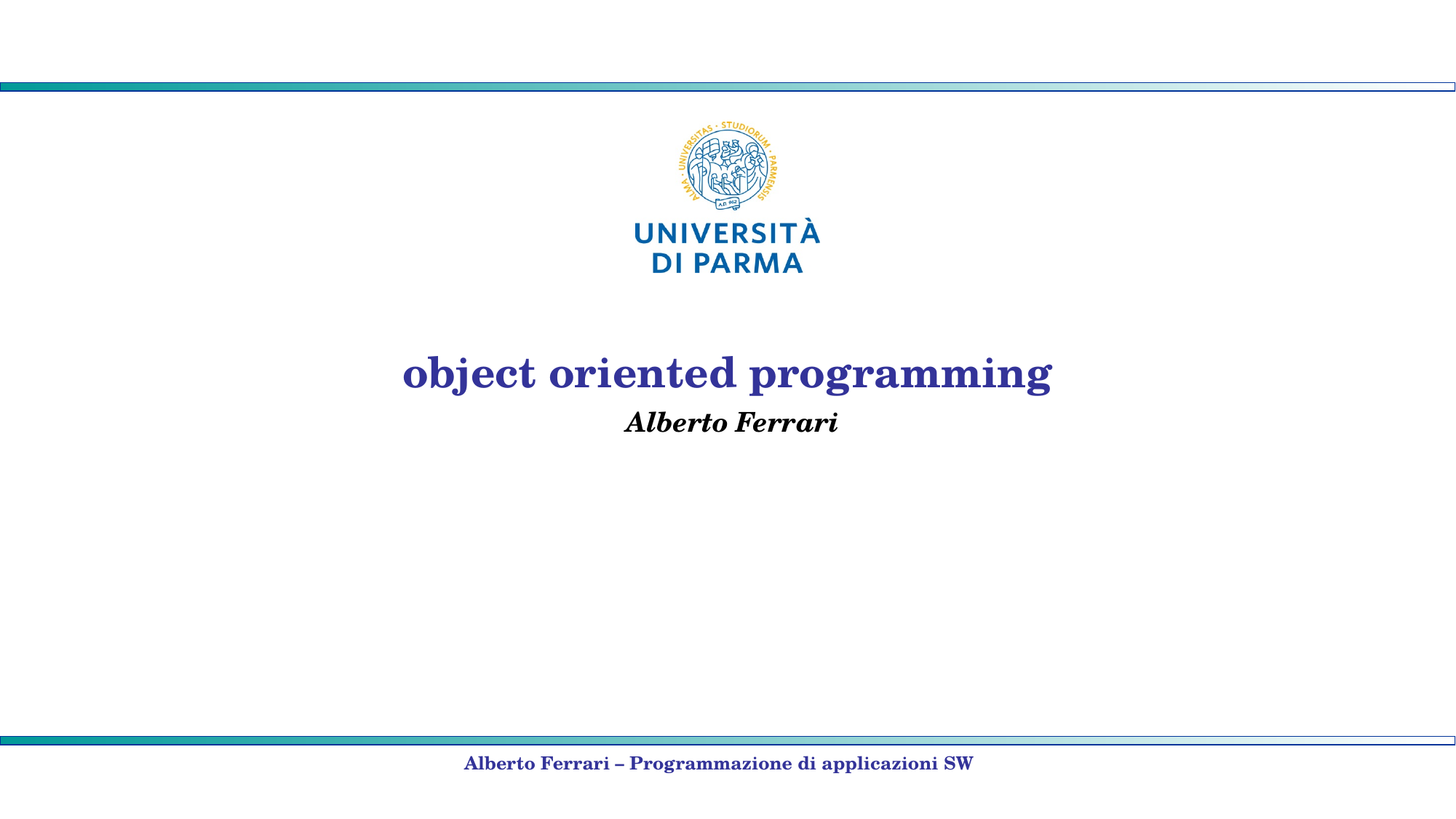

# object oriented programming Alberto Ferrari
Alberto Ferrari – Programmazione di applicazioni SW